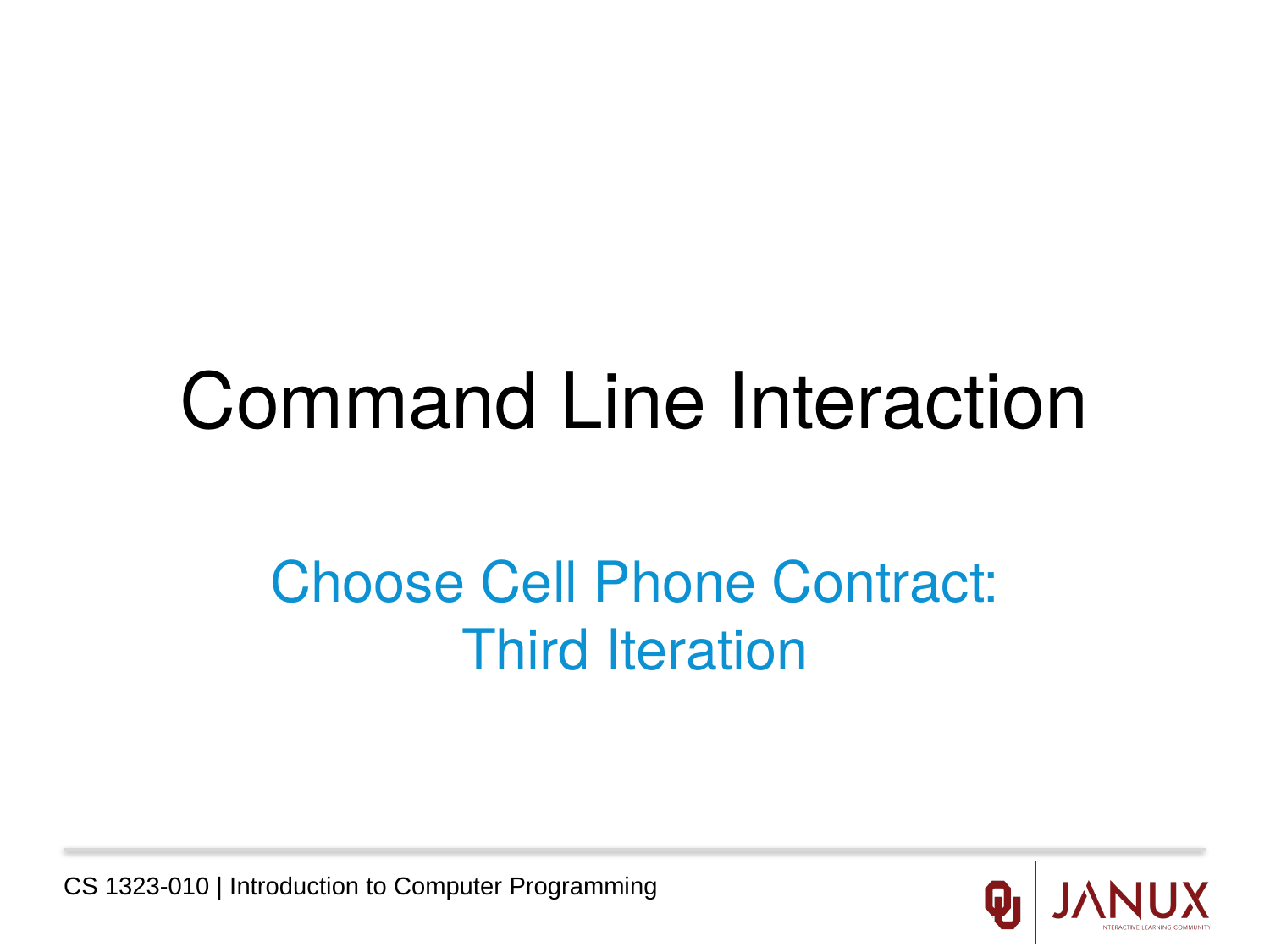

# Command Line Interaction
Choose Cell Phone Contract: Third Iteration